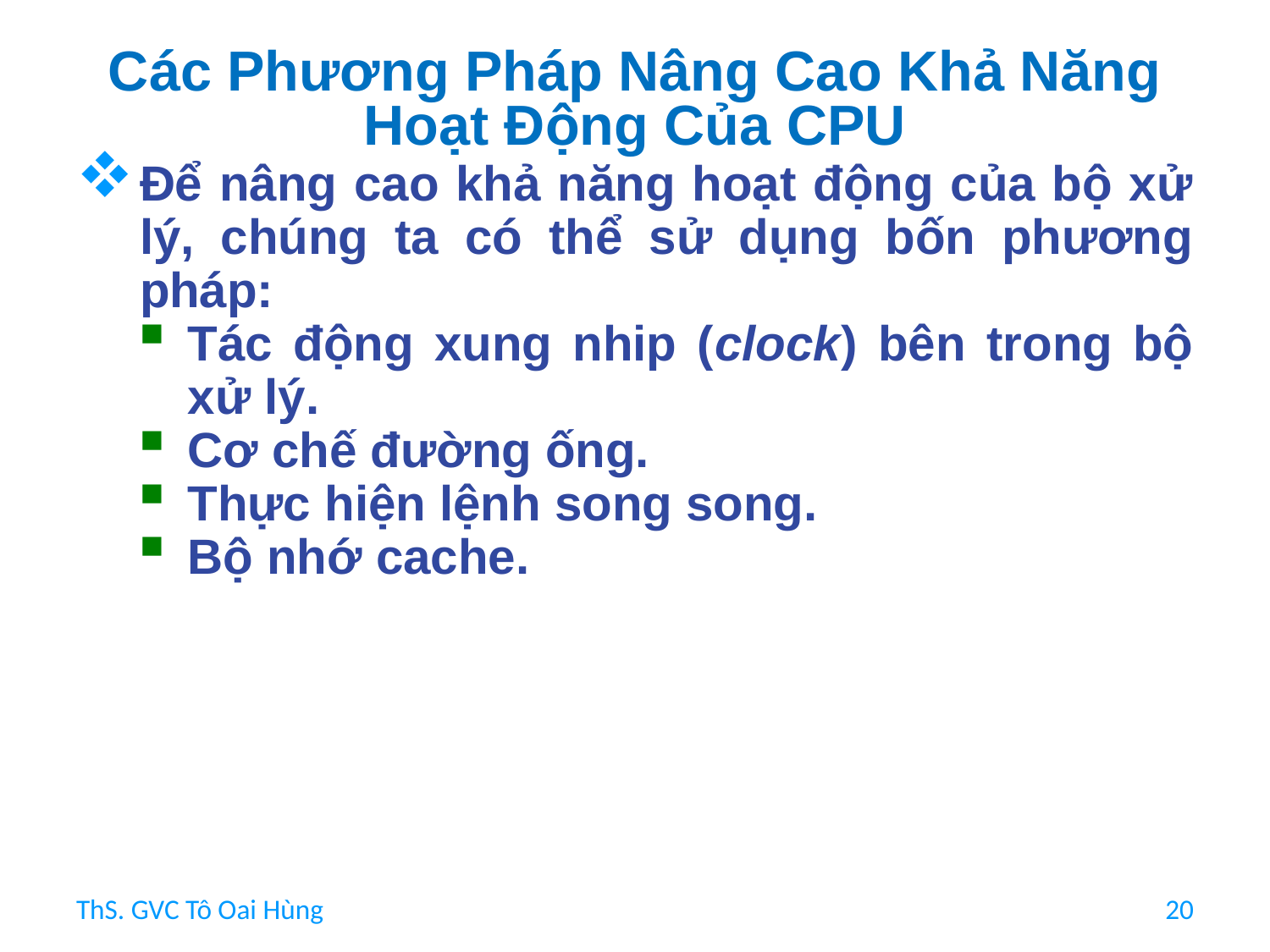

# Các Phương Pháp Nâng Cao Khả Năng Hoạt Động Của CPU
Để nâng cao khả năng hoạt động của bộ xử lý, chúng ta có thể sử dụng bốn phương pháp:
Tác động xung nhip (clock) bên trong bộ xử lý.
Cơ chế đường ống.
Thực hiện lệnh song song.
Bộ nhớ cache.

ThS. GVC Tô Oai Hùng
20